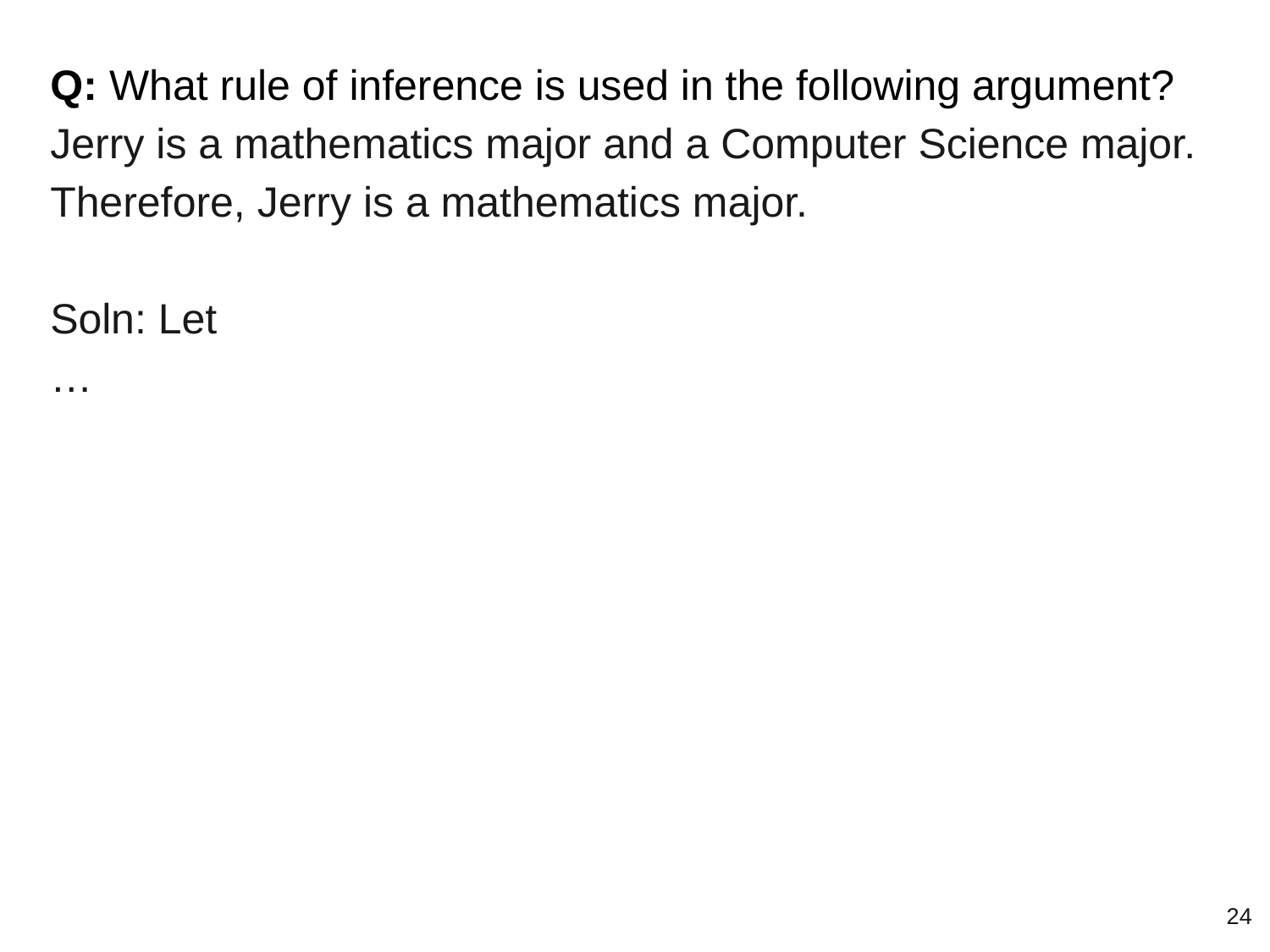

Q: What rule of inference is used in the following argument? Jerry is a mathematics major and a Computer Science major. Therefore, Jerry is a mathematics major.

Soln: Let
…

24